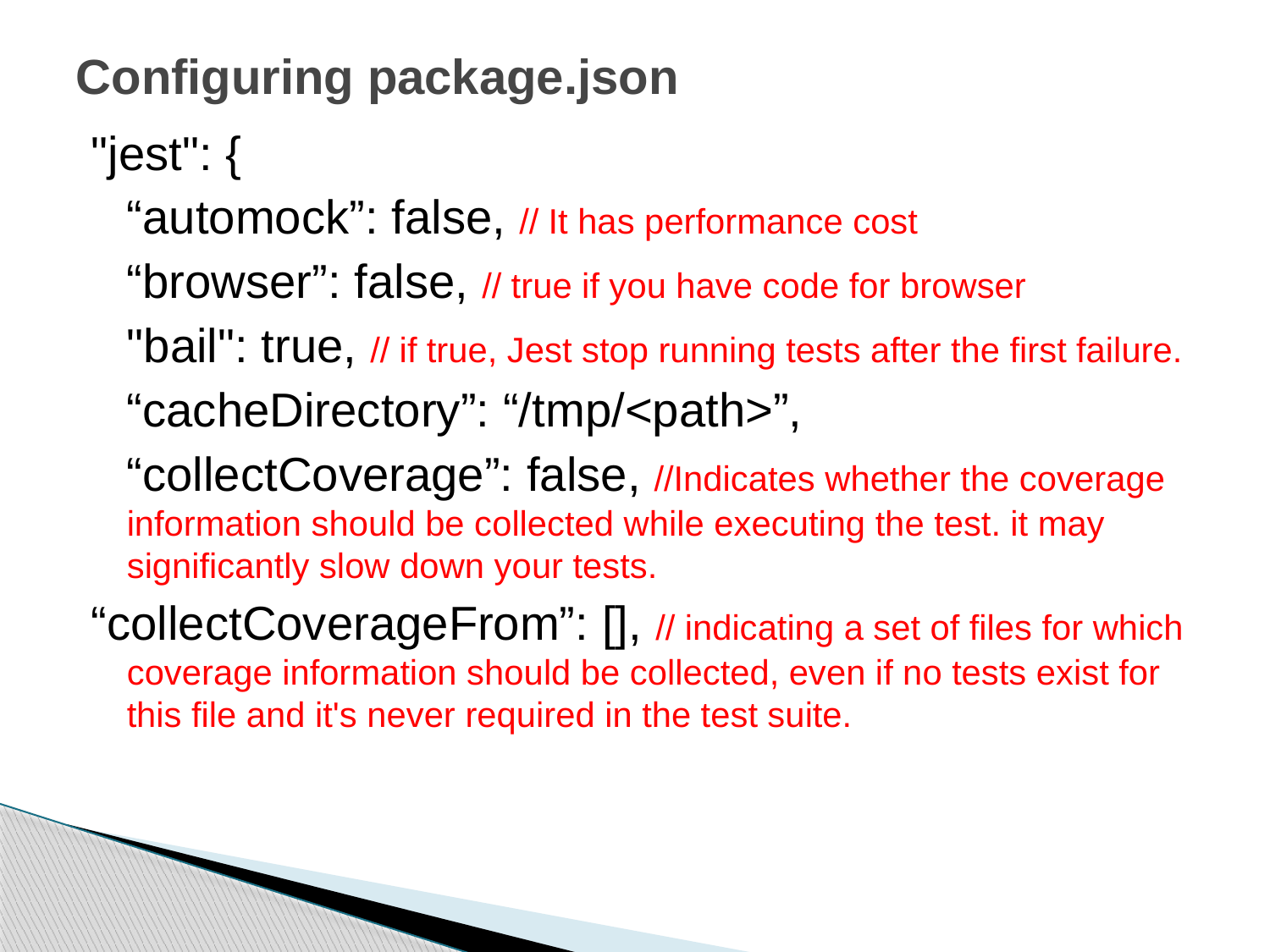

# Configuring package.json
"jest": {
	“automock”: false, // It has performance cost
	“browser”: false, // true if you have code for browser
	"bail": true, // if true, Jest stop running tests after the first failure.
	“cacheDirectory”: “/tmp/<path>”,
	“collectCoverage”: false, //Indicates whether the coverage information should be collected while executing the test. it may significantly slow down your tests.
“collectCoverageFrom”: [], // indicating a set of files for which coverage information should be collected, even if no tests exist for this file and it's never required in the test suite.